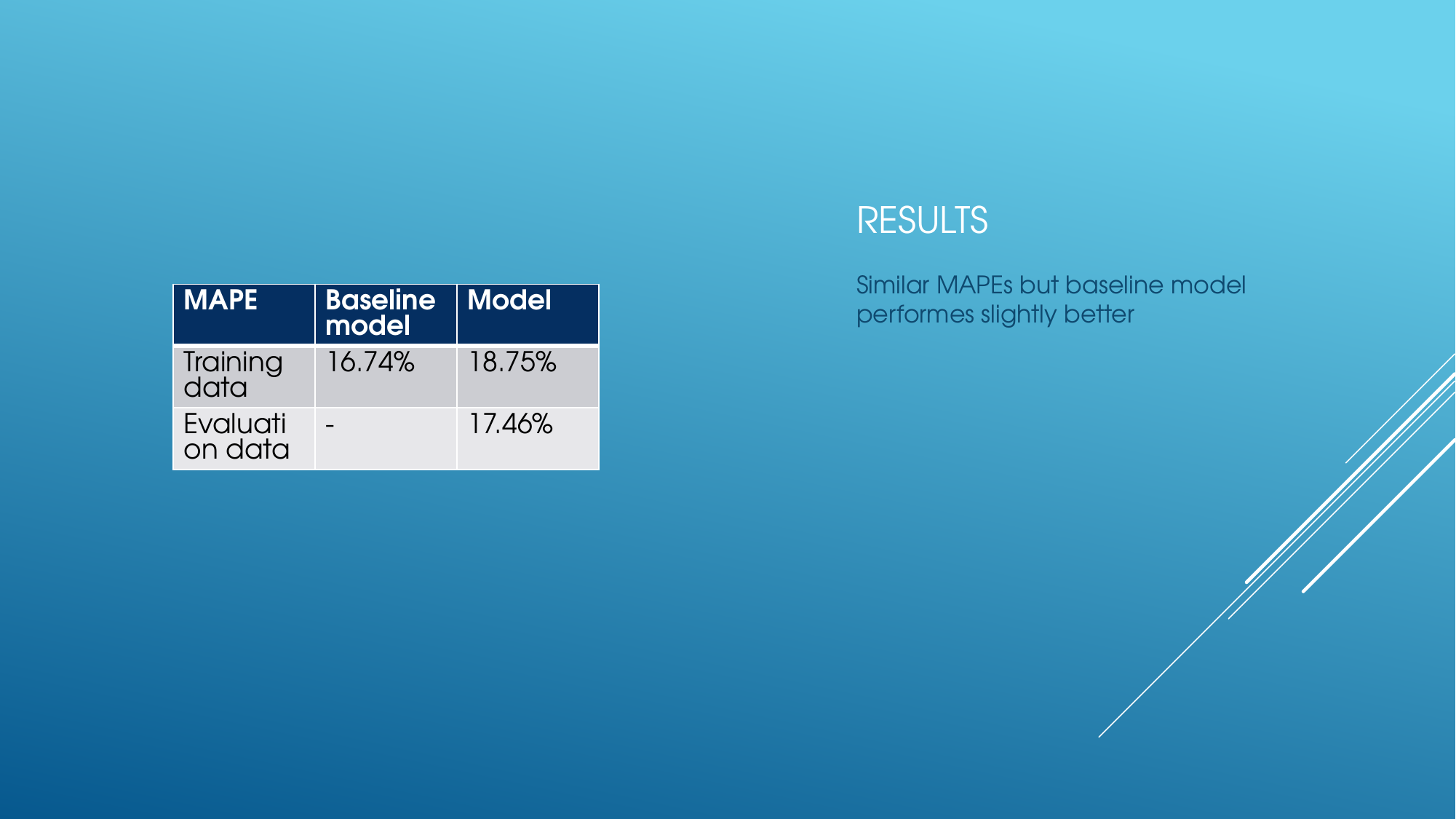

# Results
Similar MAPEs but baseline model performes slightly better
| MAPE | Baseline model | Model |
| --- | --- | --- |
| Training data | 16.74% | 18.75% |
| Evaluation data | - | 17.46% |